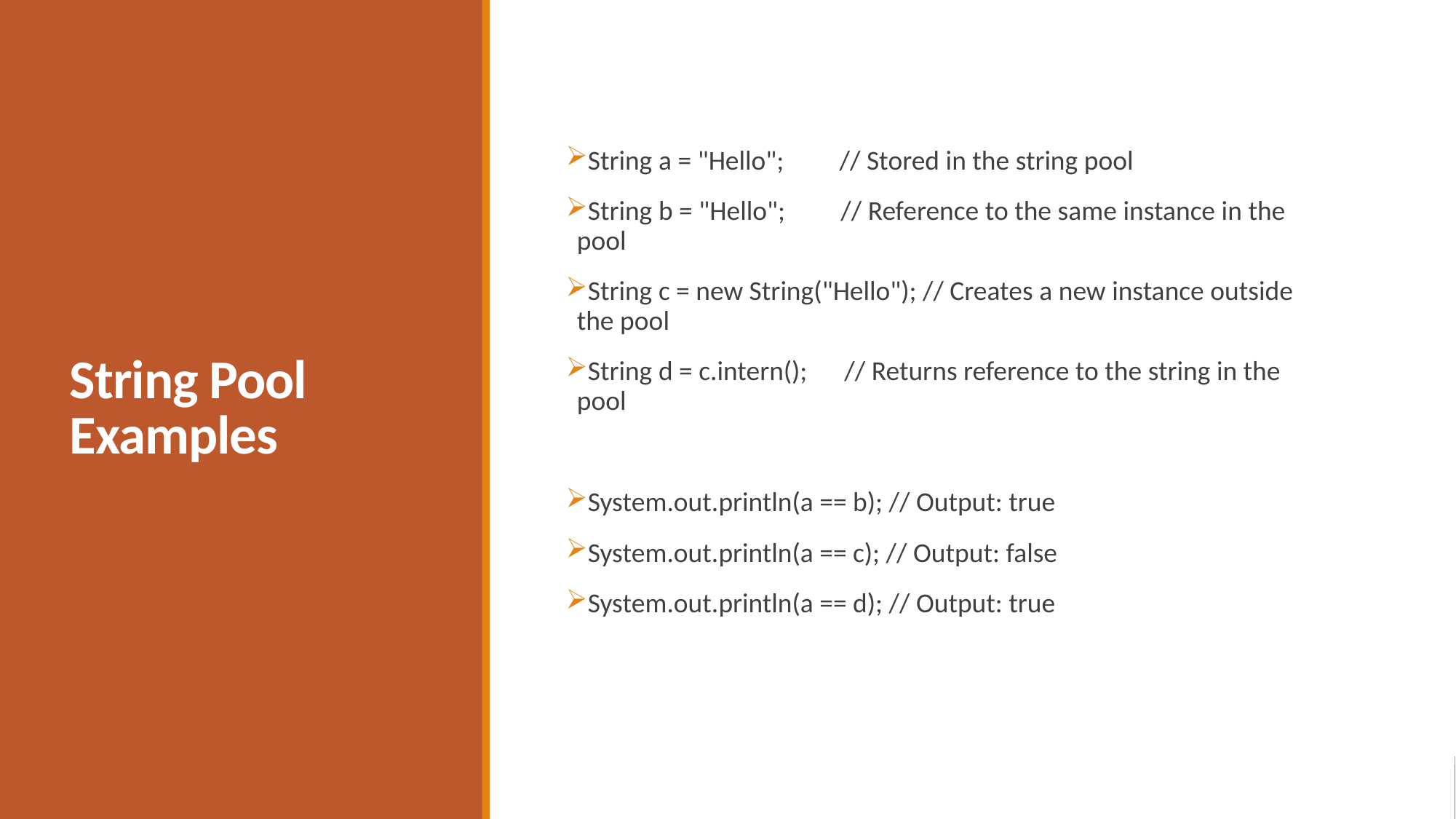

# String Pool Examples
String a = "Hello";         // Stored in the string pool
String b = "Hello";         // Reference to the same instance in the pool
String c = new String("Hello"); // Creates a new instance outside the pool
String d = c.intern();      // Returns reference to the string in the pool

System.out.println(a == b); // Output: true
System.out.println(a == c); // Output: false
System.out.println(a == d); // Output: true